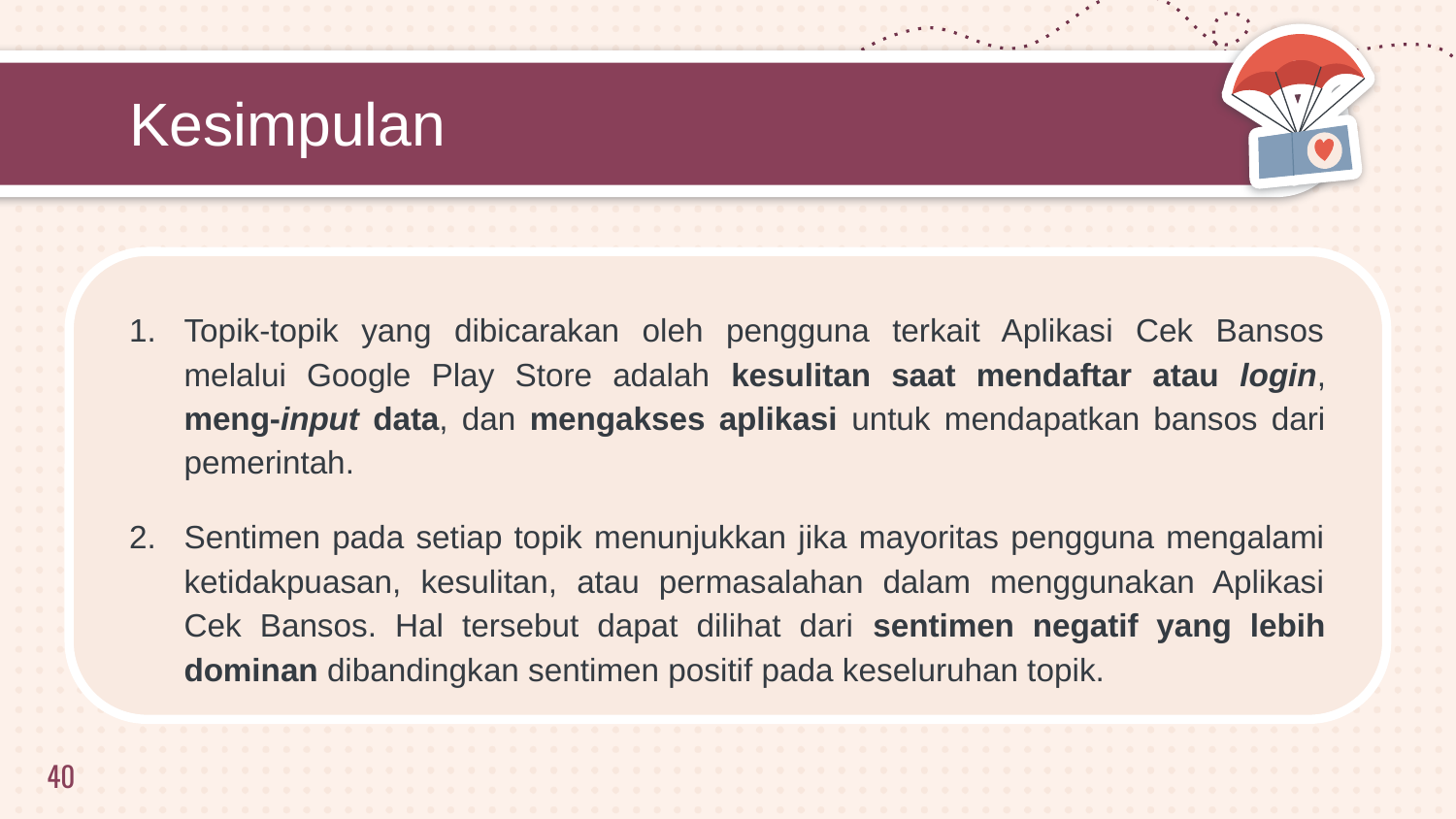

# Kesimpulan

Topik-topik yang dibicarakan oleh pengguna terkait Aplikasi Cek Bansos melalui Google Play Store adalah kesulitan saat mendaftar atau login, meng-input data, dan mengakses aplikasi untuk mendapatkan bansos dari pemerintah.
Sentimen pada setiap topik menunjukkan jika mayoritas pengguna mengalami ketidakpuasan, kesulitan, atau permasalahan dalam menggunakan Aplikasi Cek Bansos. Hal tersebut dapat dilihat dari sentimen negatif yang lebih dominan dibandingkan sentimen positif pada keseluruhan topik.
40